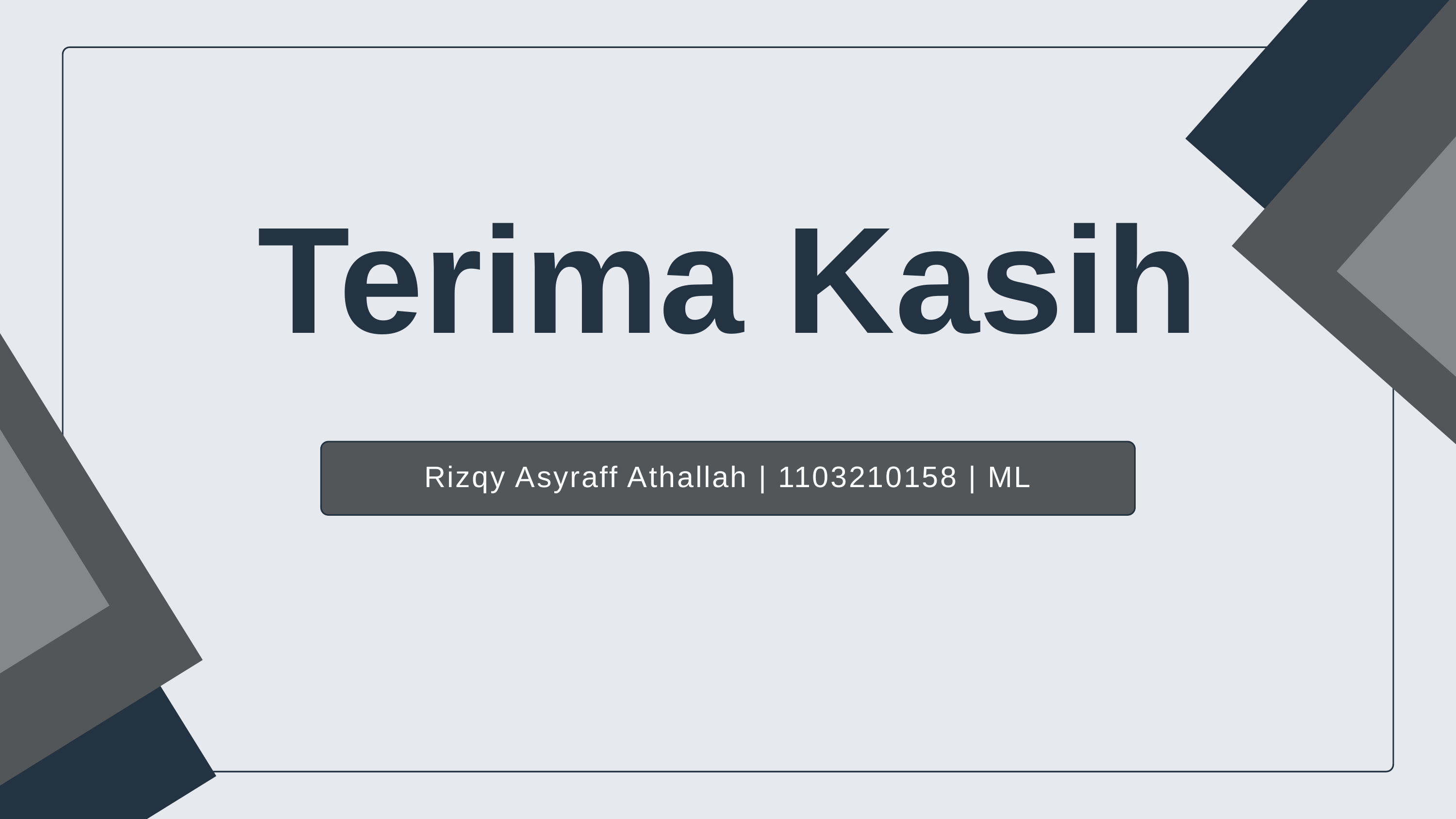

Terima Kasih

Rizqy Asyraff Athallah | 1103210158 | ML